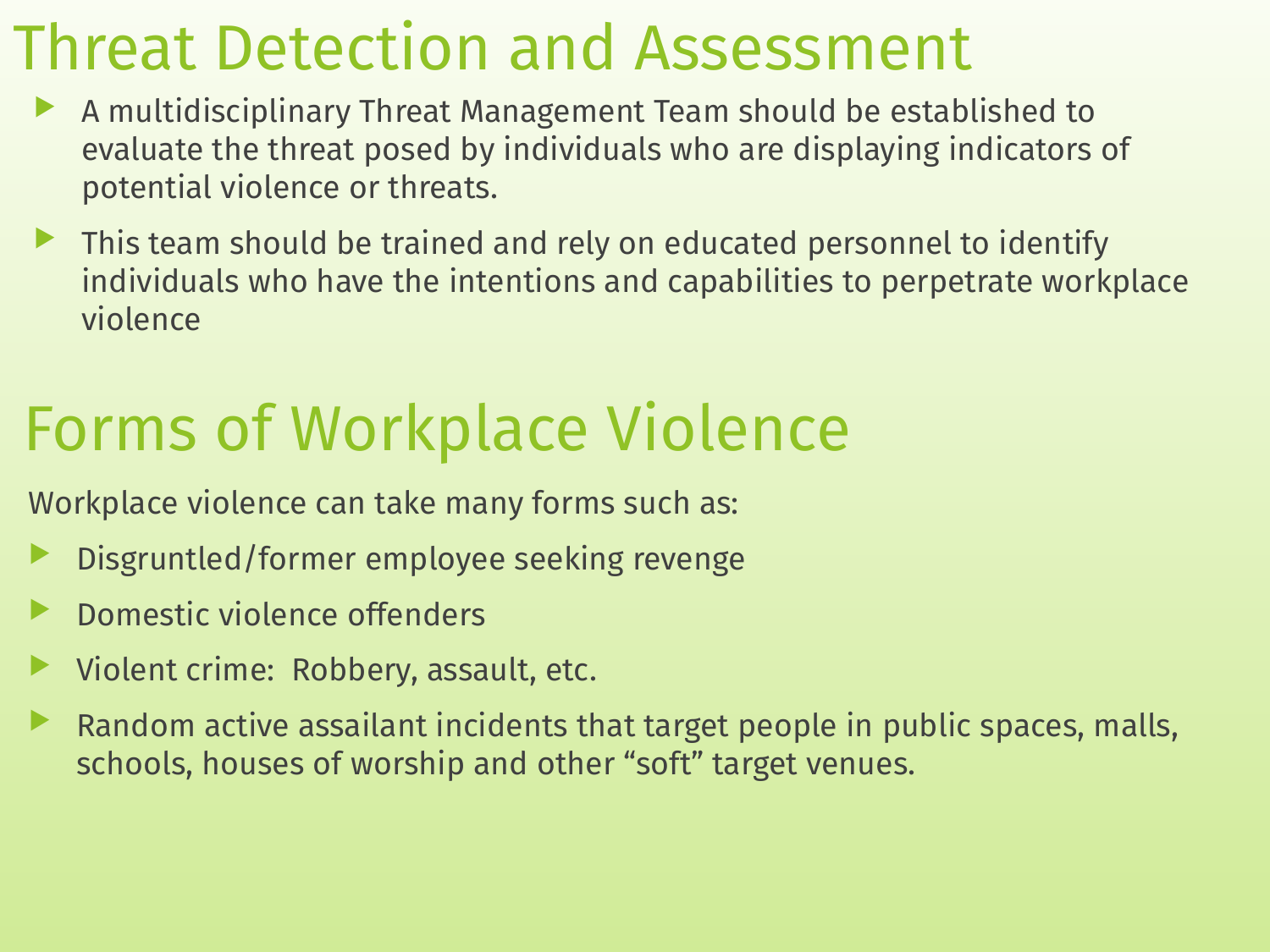

Threat Detection and Assessment
A multidisciplinary Threat Management Team should be established to evaluate the threat posed by individuals who are displaying indicators of potential violence or threats.
This team should be trained and rely on educated personnel to identify individuals who have the intentions and capabilities to perpetrate workplace violence
# Forms of Workplace Violence
Workplace violence can take many forms such as:
Disgruntled/former employee seeking revenge
Domestic violence offenders
Violent crime:  Robbery, assault, etc.
Random active assailant incidents that target people in public spaces, malls, schools, houses of worship and other “soft” target venues.
5